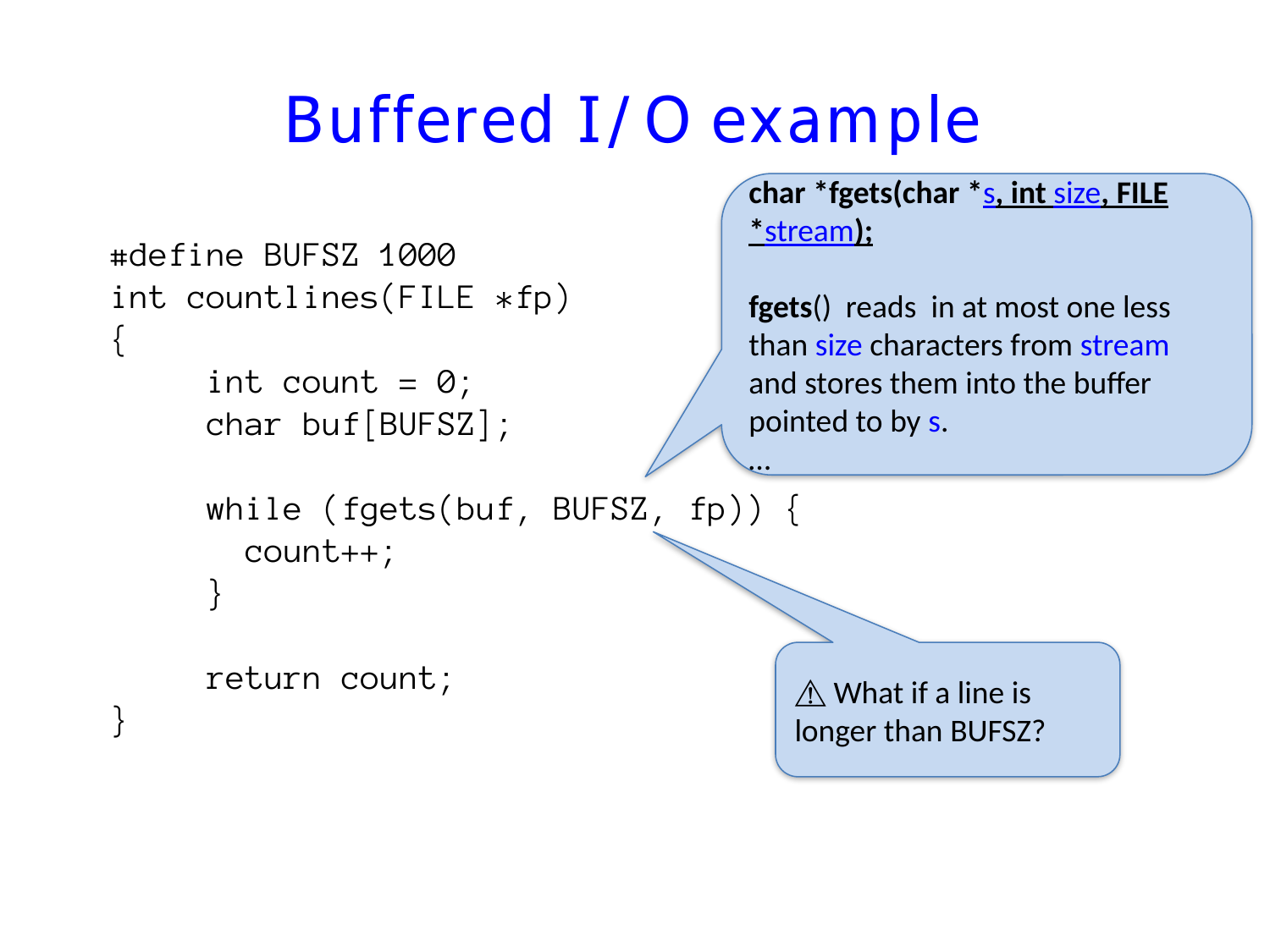

# Buffered I/O example
char *fgets(char *s, int size, FILE *stream);

fgets()  reads  in at most one less than size characters from stream and stores them into the buffer pointed to by s.
…
#define BUFSZ 1000
int countlines(FILE *fp)
{
     int count = 0;
     char buf[BUFSZ];

     while (fgets(buf, BUFSZ, fp)) {
       count++;
     }

     return count;
}

⚠️ What if a line is longer than BUFSZ?